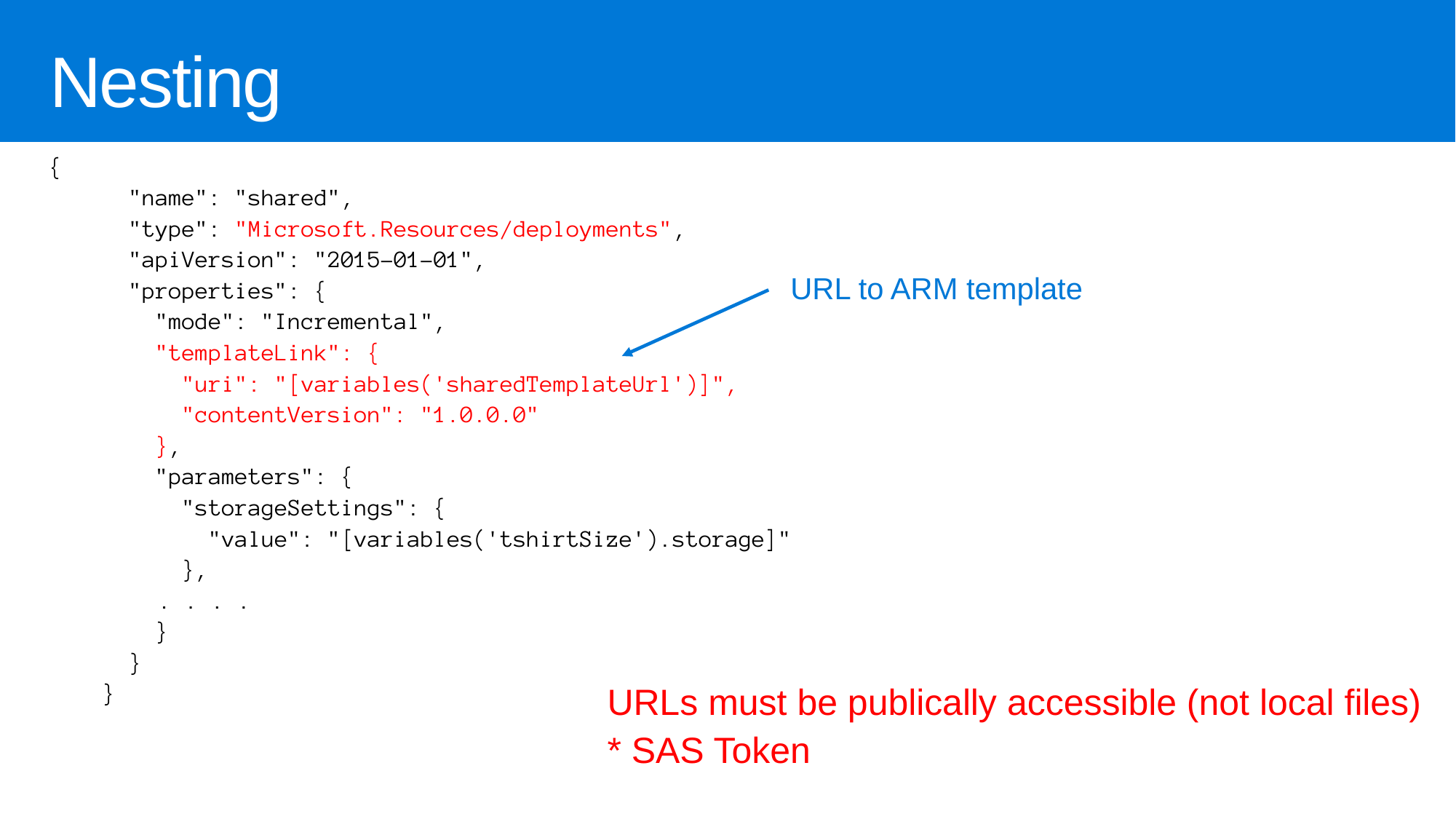

# Nesting
{
      "name": "shared",
      "type": "Microsoft.Resources/deployments",
      "apiVersion": "2015-01-01",
      "properties": {
        "mode": "Incremental",
        "templateLink": {
          "uri": "[variables('sharedTemplateUrl')]",
          "contentVersion": "1.0.0.0"
        },
        "parameters": {
          "storageSettings": {
            "value": "[variables('tshirtSize').storage]"
          },
	. . . .
        }
      }
    }
URL to ARM template
URLs must be publically accessible (not local files)
* SAS Token